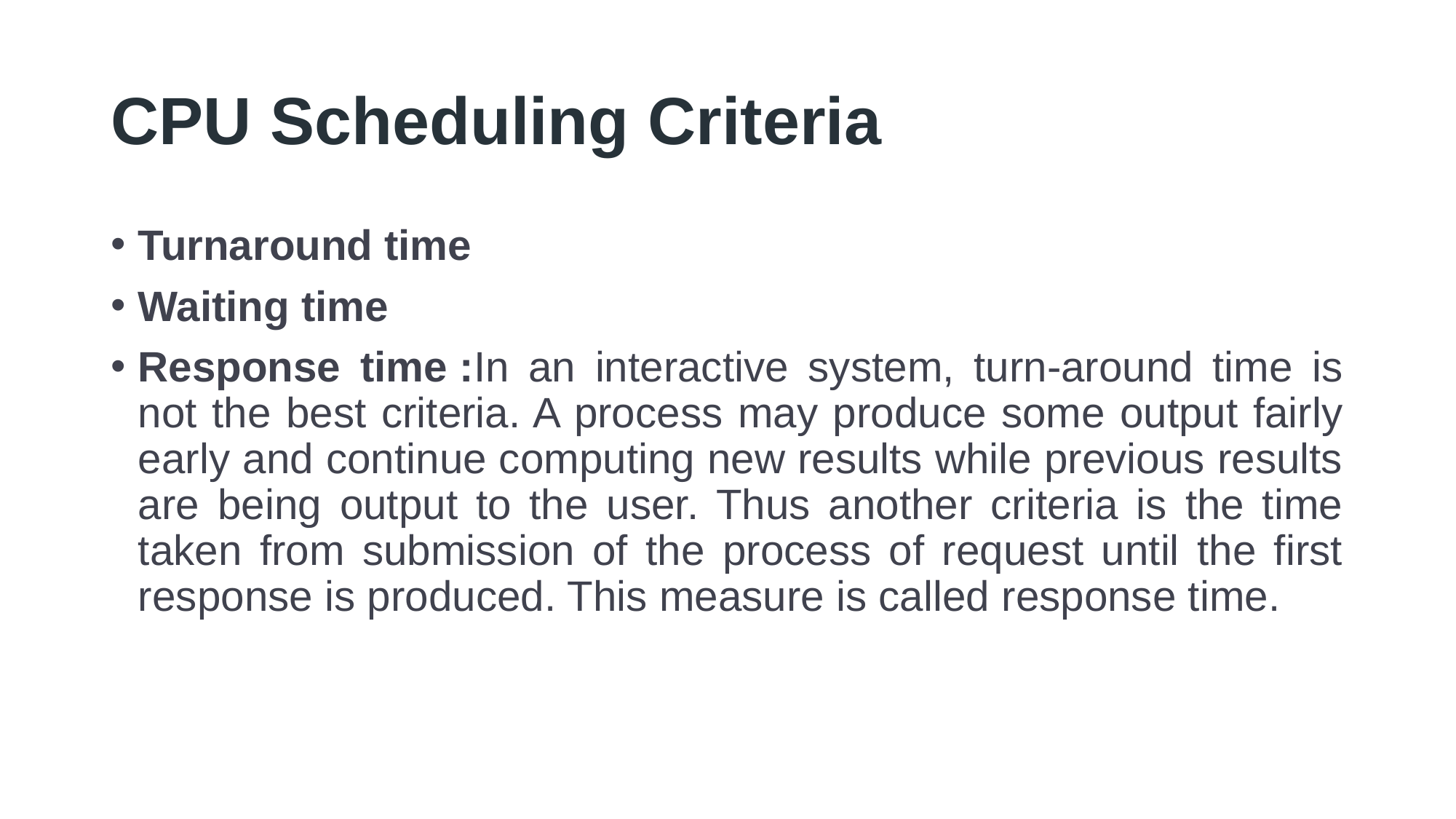

# CPU Scheduling Criteria
Turnaround time
Waiting time
Response time :In an interactive system, turn-around time is not the best criteria. A process may produce some output fairly early and continue computing new results while previous results are being output to the user. Thus another criteria is the time taken from submission of the process of request until the first response is produced. This measure is called response time.